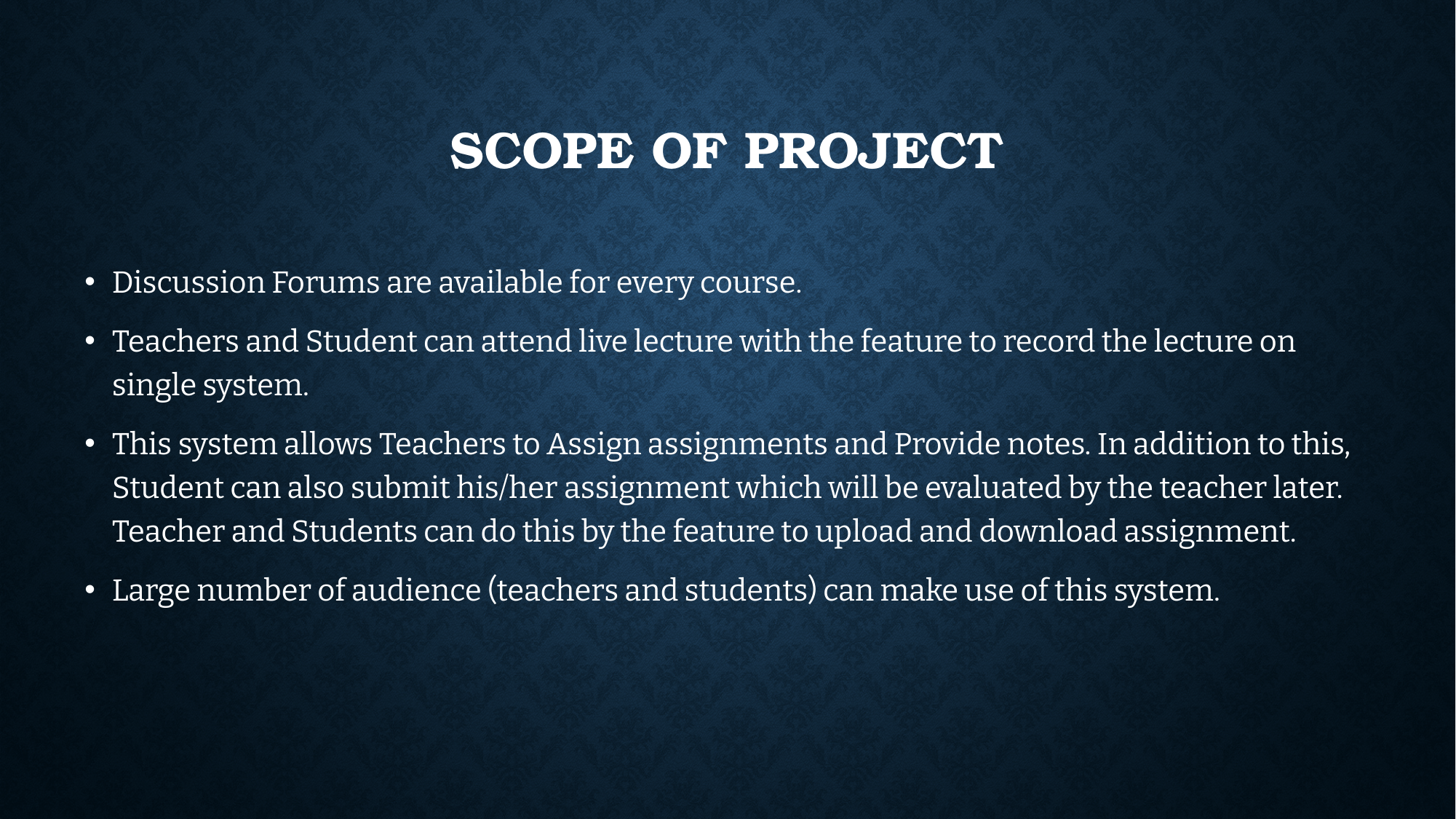

# Scope of project
Discussion Forums are available for every course.
Teachers and Student can attend live lecture with the feature to record the lecture on single system.
This system allows Teachers to Assign assignments and Provide notes. In addition to this, Student can also submit his/her assignment which will be evaluated by the teacher later. Teacher and Students can do this by the feature to upload and download assignment.
Large number of audience (teachers and students) can make use of this system.